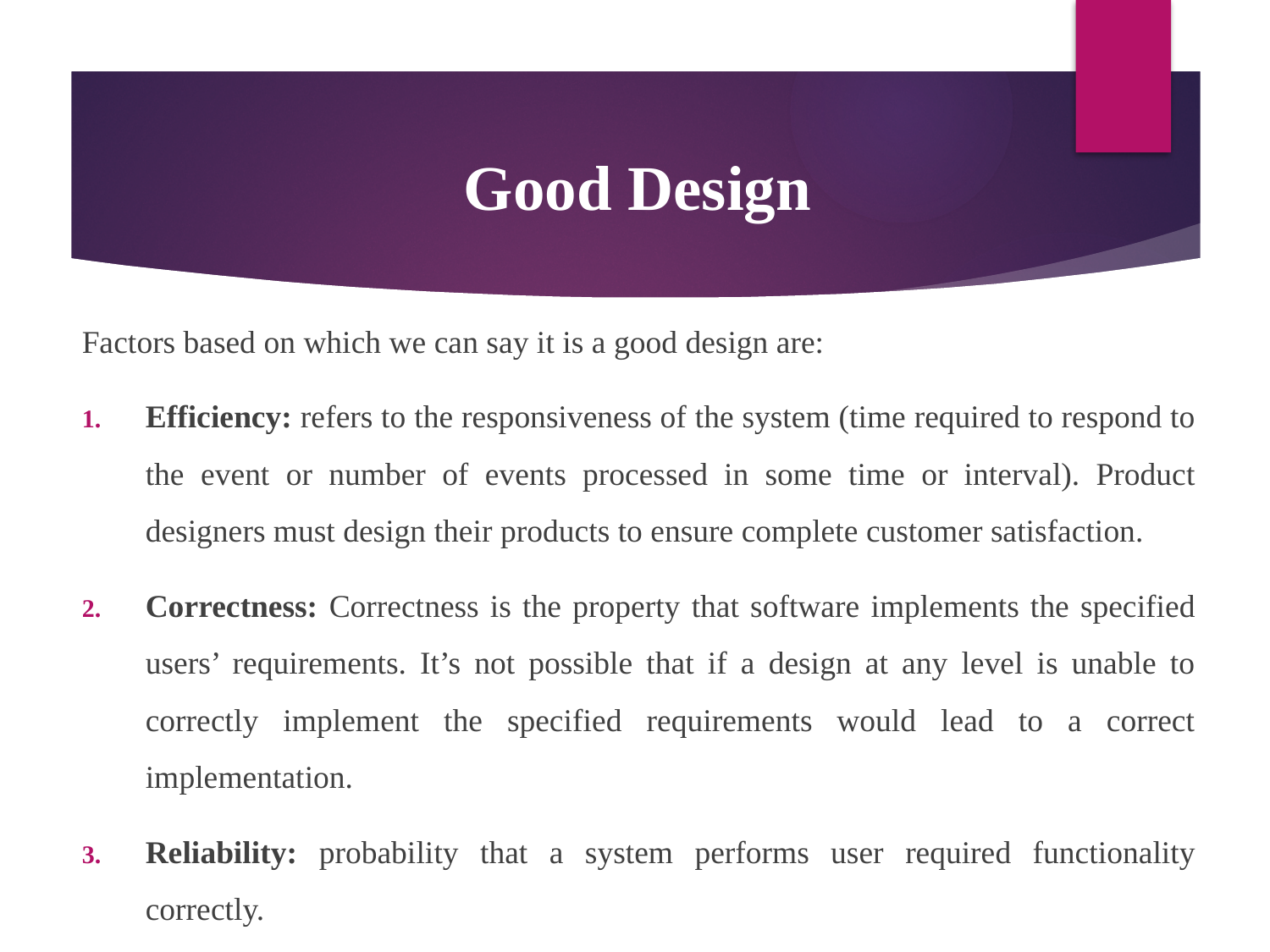

# Good Design
Factors based on which we can say it is a good design are:
Efficiency: refers to the responsiveness of the system (time required to respond to the event or number of events processed in some time or interval). Product designers must design their products to ensure complete customer satisfaction.
Correctness: Correctness is the property that software implements the specified users’ requirements. It’s not possible that if a design at any level is unable to correctly implement the specified requirements would lead to a correct implementation.
Reliability: probability that a system performs user required functionality correctly.